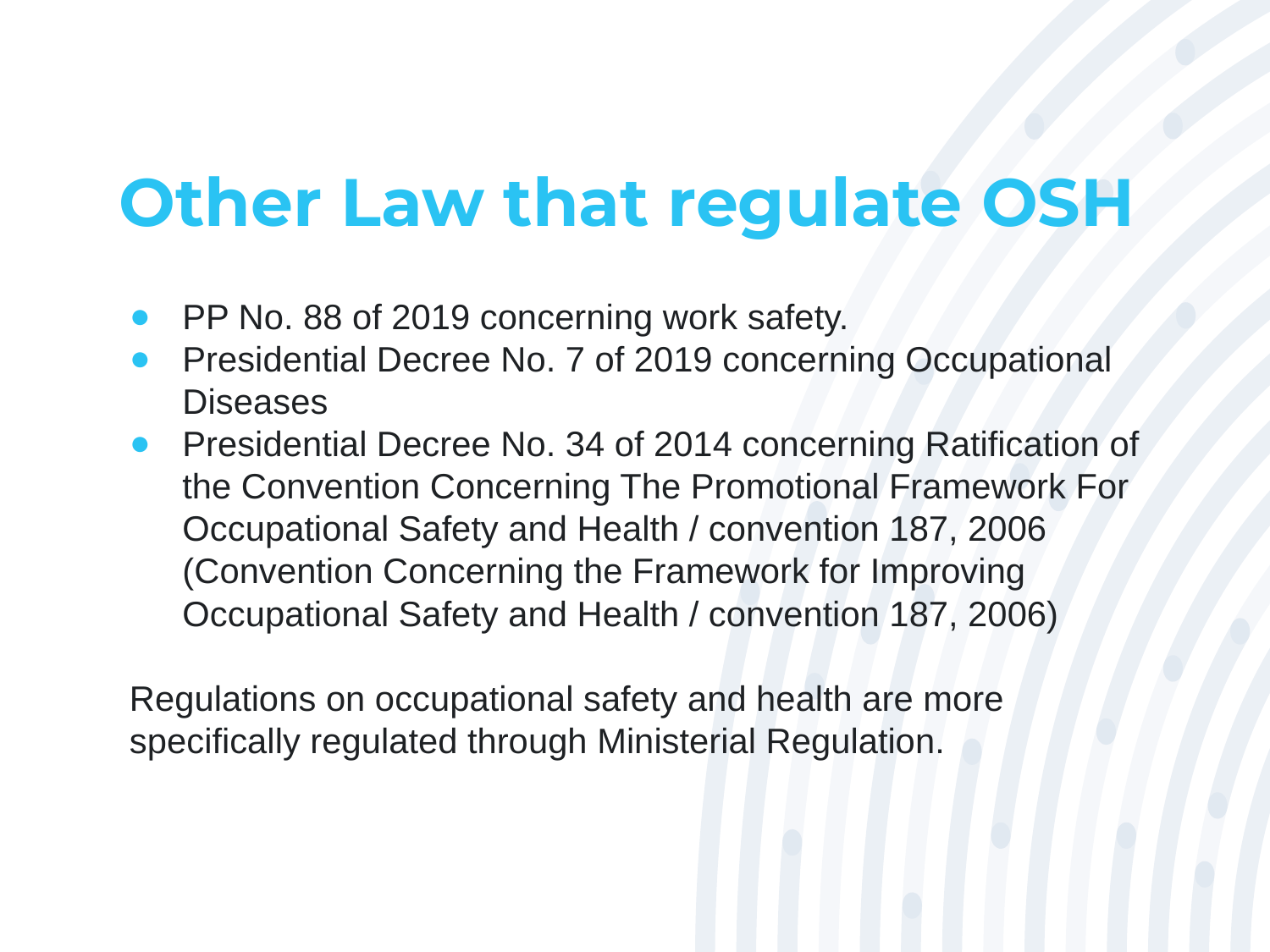

# Other Law that regulate OSH
PP No. 88 of 2019 concerning work safety.
Presidential Decree No. 7 of 2019 concerning Occupational Diseases
Presidential Decree No. 34 of 2014 concerning Ratification of the Convention Concerning The Promotional Framework For Occupational Safety and Health / convention 187, 2006 (Convention Concerning the Framework for Improving Occupational Safety and Health / convention 187, 2006)

Regulations on occupational safety and health are more specifically regulated through Ministerial Regulation.